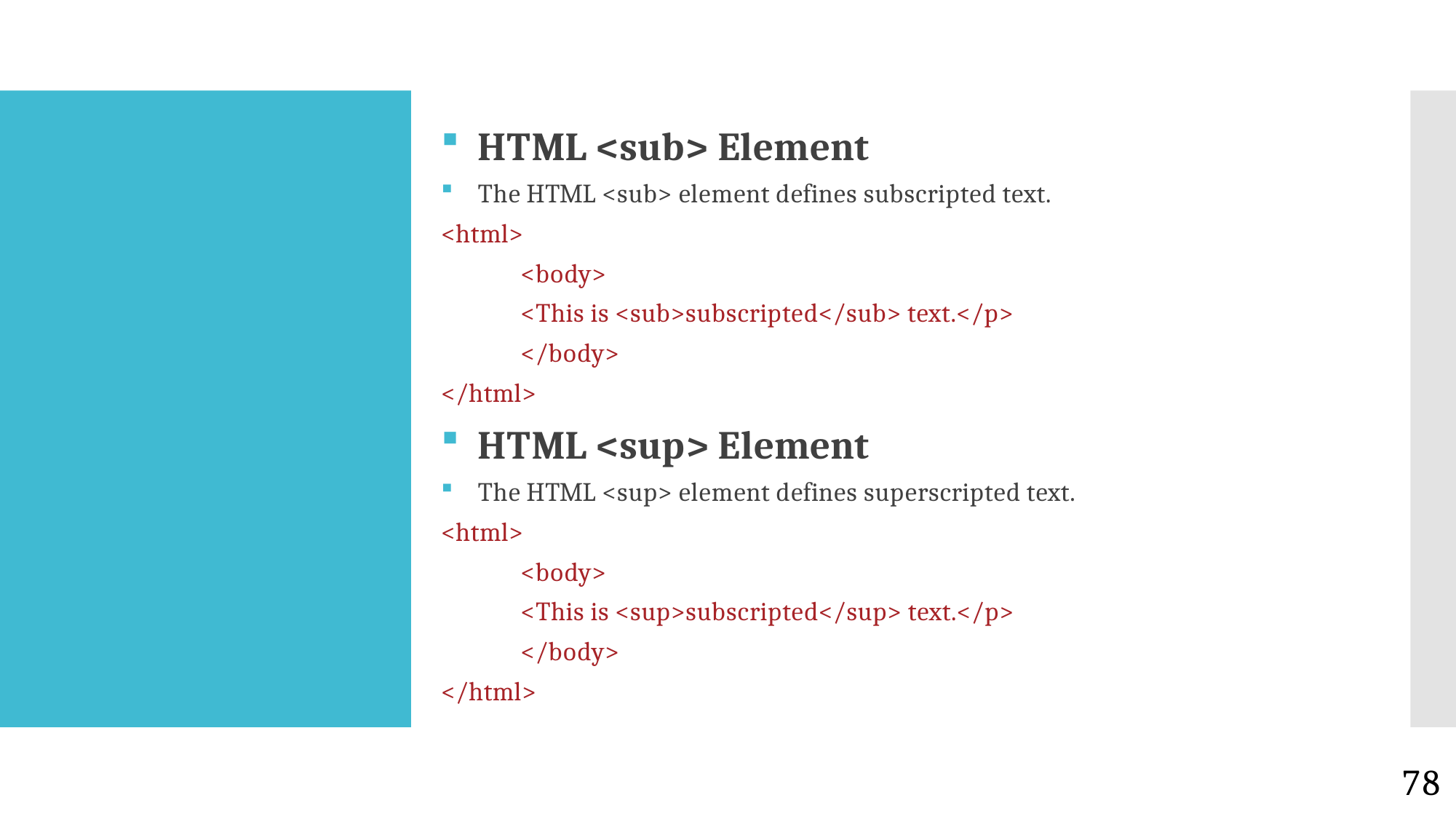

HTML <sub> Element
The HTML <sub> element defines subscripted text.
<html>
	<body>
		<This is <sub>subscripted</sub> text.</p>
	</body>
</html>
HTML <sup> Element
The HTML <sup> element defines superscripted text.
<html>
	<body>
		<This is <sup>subscripted</sup> text.</p>
	</body>
</html>

#
78